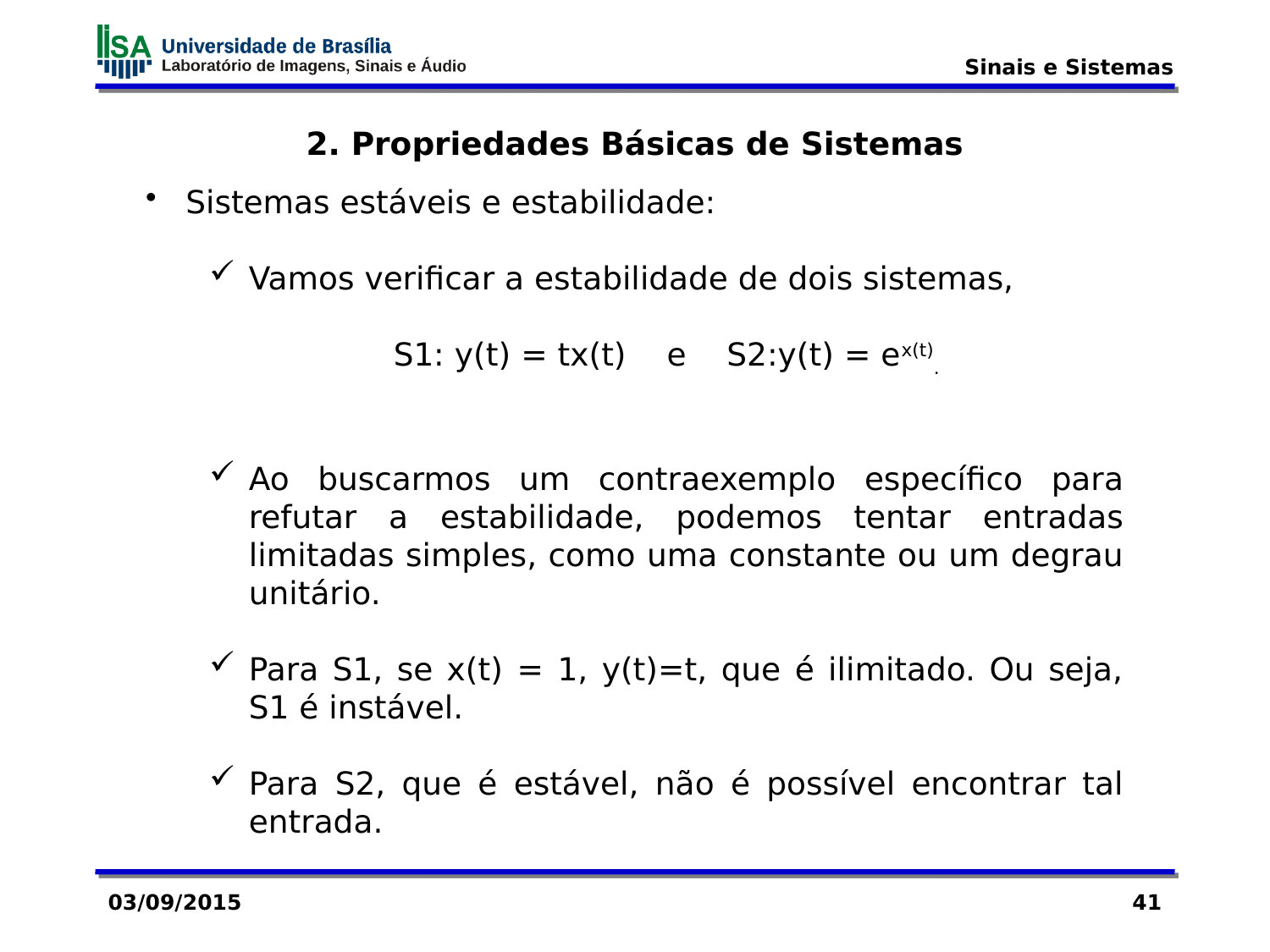

2. Propriedades Básicas de Sistemas
 Sistemas estáveis e estabilidade:

Vamos verificar a estabilidade de dois sistemas,

S1: y(t) = tx(t)    e    S2:y(t) = ex(t).

Ao buscarmos um contraexemplo específico para refutar a estabilidade, podemos tentar entradas limitadas simples, como uma constante ou um degrau unitário.

Para S1, se x(t) = 1, y(t)=t, que é ilimitado. Ou seja, S1 é instável.

Para S2, que é estável, não é possível encontrar tal entrada.

03/09/2015
41